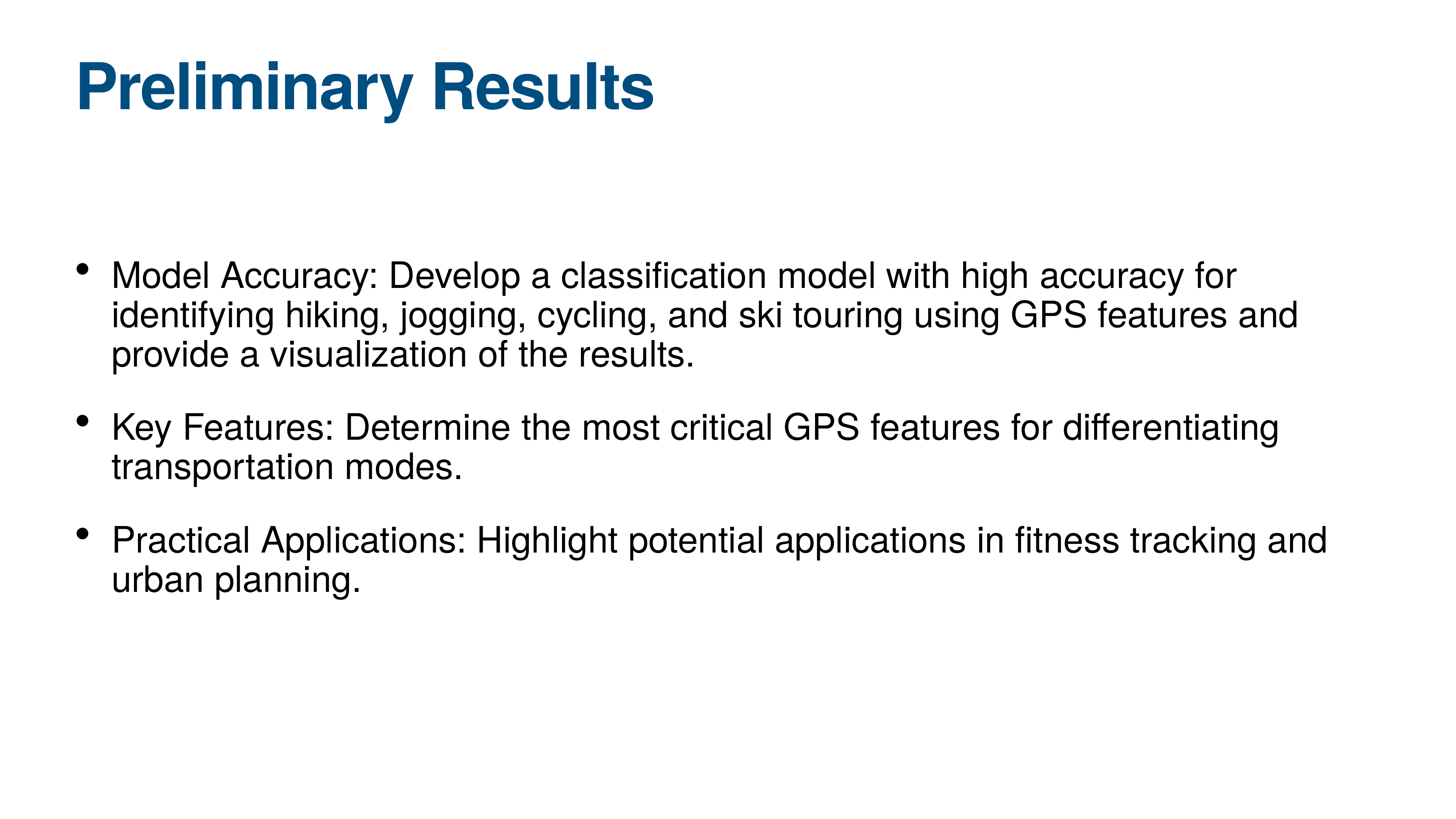

# Preliminary Results
Model Accuracy: Develop a classification model with high accuracy for identifying hiking, jogging, cycling, and ski touring using GPS features and provide a visualization of the results.
Key Features: Determine the most critical GPS features for differentiating transportation modes.
Practical Applications: Highlight potential applications in fitness tracking and urban planning.